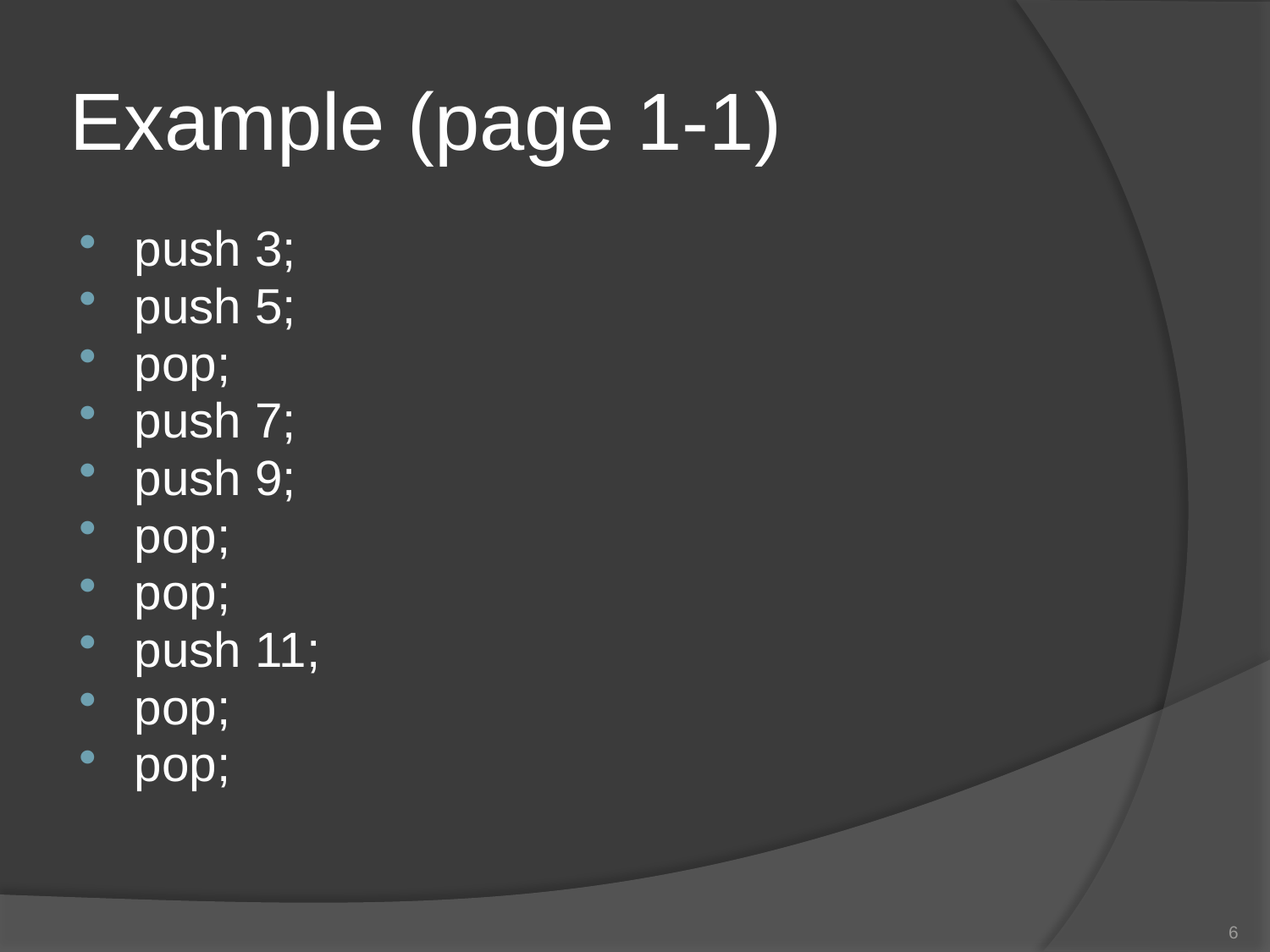

# Example (page 1-1)
push 3;
push 5;
pop;
push 7;
push 9;
pop;
pop;
push 11;
pop;
pop;
6